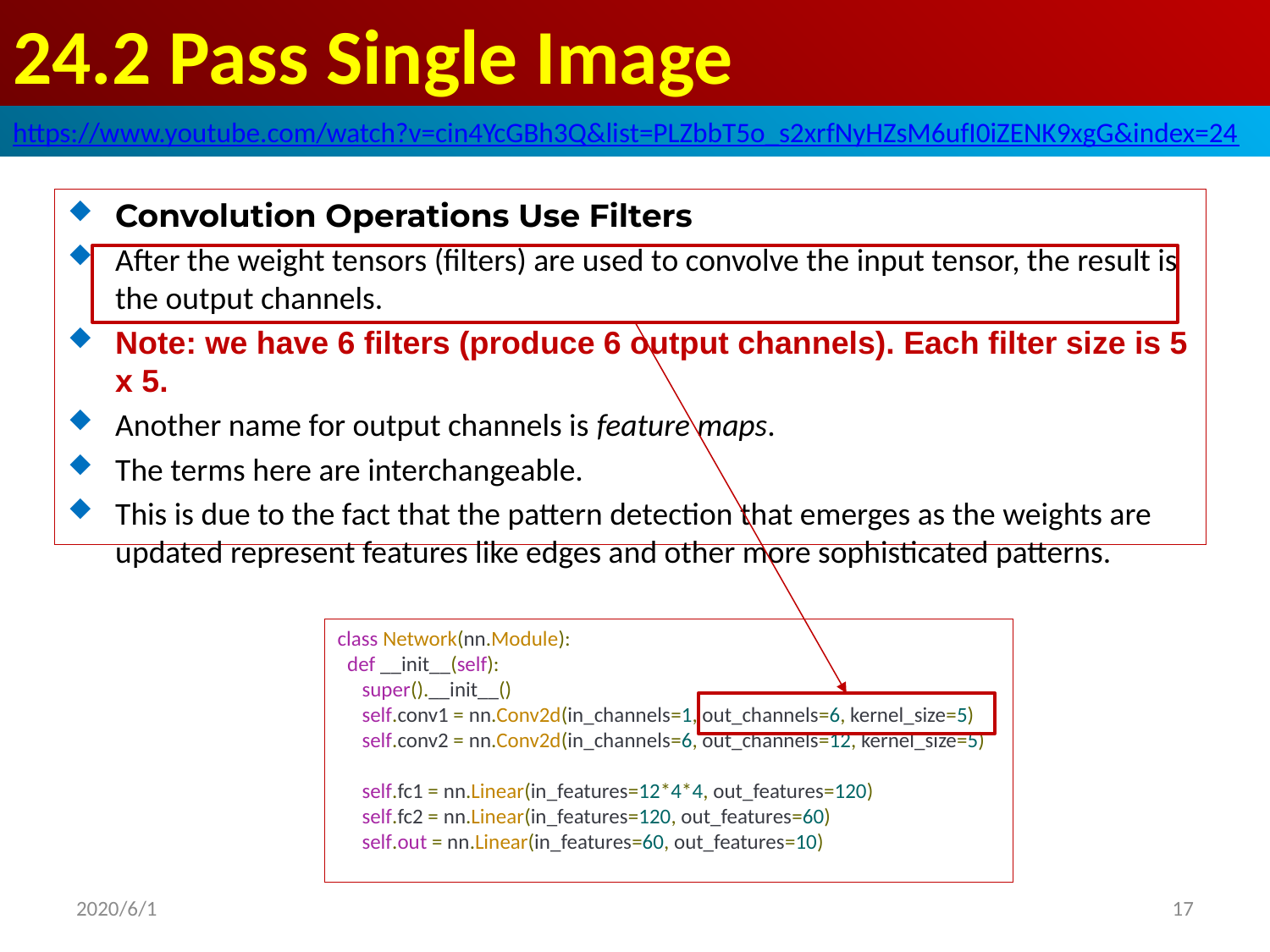

# 24.2 Pass Single Image
https://www.youtube.com/watch?v=cin4YcGBh3Q&list=PLZbbT5o_s2xrfNyHZsM6ufI0iZENK9xgG&index=24
Convolution Operations Use Filters
After the weight tensors (filters) are used to convolve the input tensor, the result is the output channels.
Note: we have 6 filters (produce 6 output channels). Each filter size is 5 x 5.
Another name for output channels is feature maps.
The terms here are interchangeable.
This is due to the fact that the pattern detection that emerges as the weights are updated represent features like edges and other more sophisticated patterns.

class Network(nn.Module):
  def __init__(self):
     super().__init__()
     self.conv1 = nn.Conv2d(in_channels=1, out_channels=6, kernel_size=5)
     self.conv2 = nn.Conv2d(in_channels=6, out_channels=12, kernel_size=5)

     self.fc1 = nn.Linear(in_features=12*4*4, out_features=120)
     self.fc2 = nn.Linear(in_features=120, out_features=60)
     self.out = nn.Linear(in_features=60, out_features=10)

2020/6/1
17